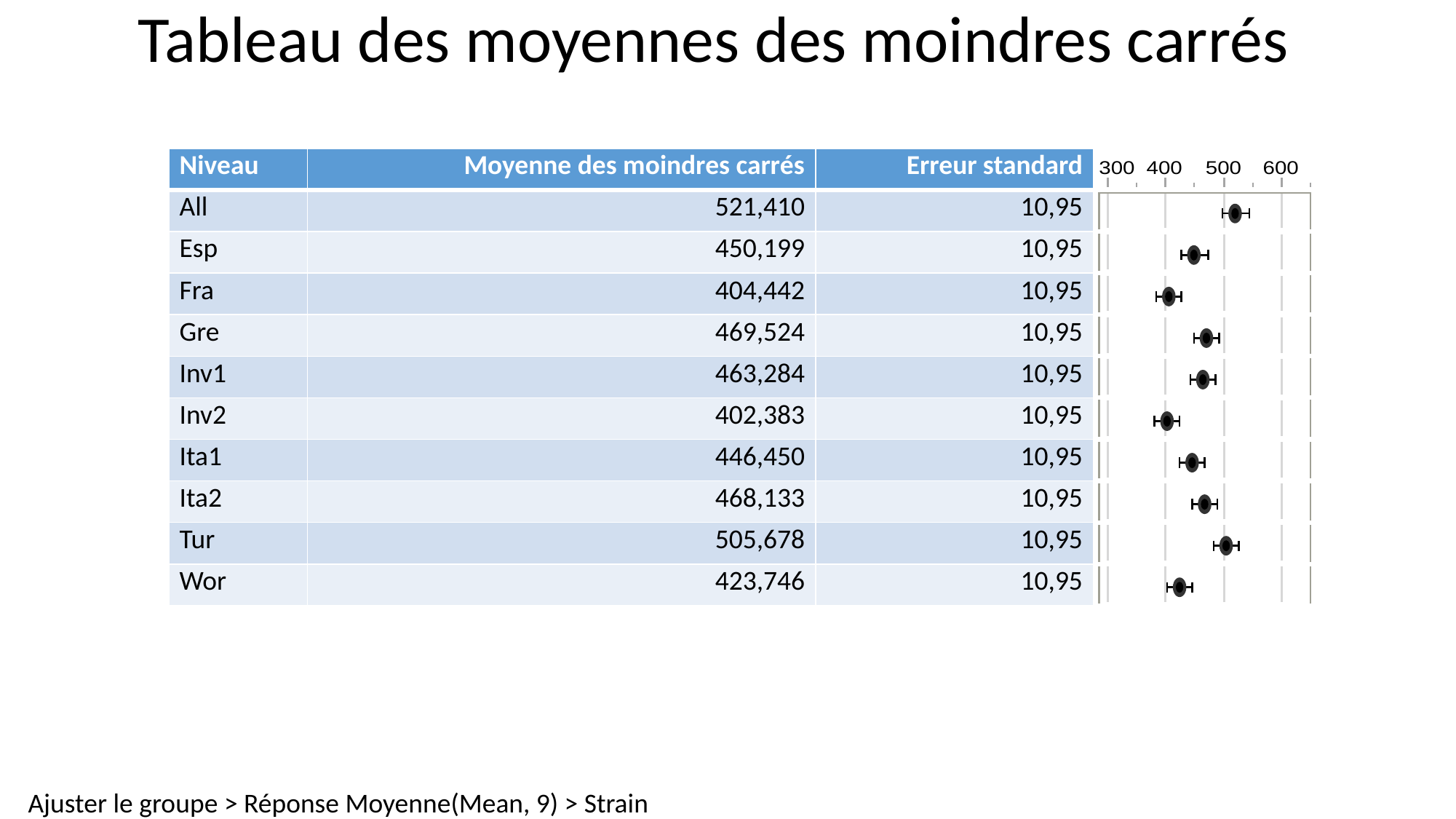

# Tableau des moyennes des moindres carrés
| Niveau | Moyenne des moindres carrés | Erreur standard |  |
| --- | --- | --- | --- |
| All | 521,410 | 10,95 |  |
| Esp | 450,199 | 10,95 |  |
| Fra | 404,442 | 10,95 |  |
| Gre | 469,524 | 10,95 |  |
| Inv1 | 463,284 | 10,95 |  |
| Inv2 | 402,383 | 10,95 |  |
| Ita1 | 446,450 | 10,95 |  |
| Ita2 | 468,133 | 10,95 |  |
| Tur | 505,678 | 10,95 |  |
| Wor | 423,746 | 10,95 |  |
Ajuster le groupe > Réponse Moyenne(Mean, 9) > Strain